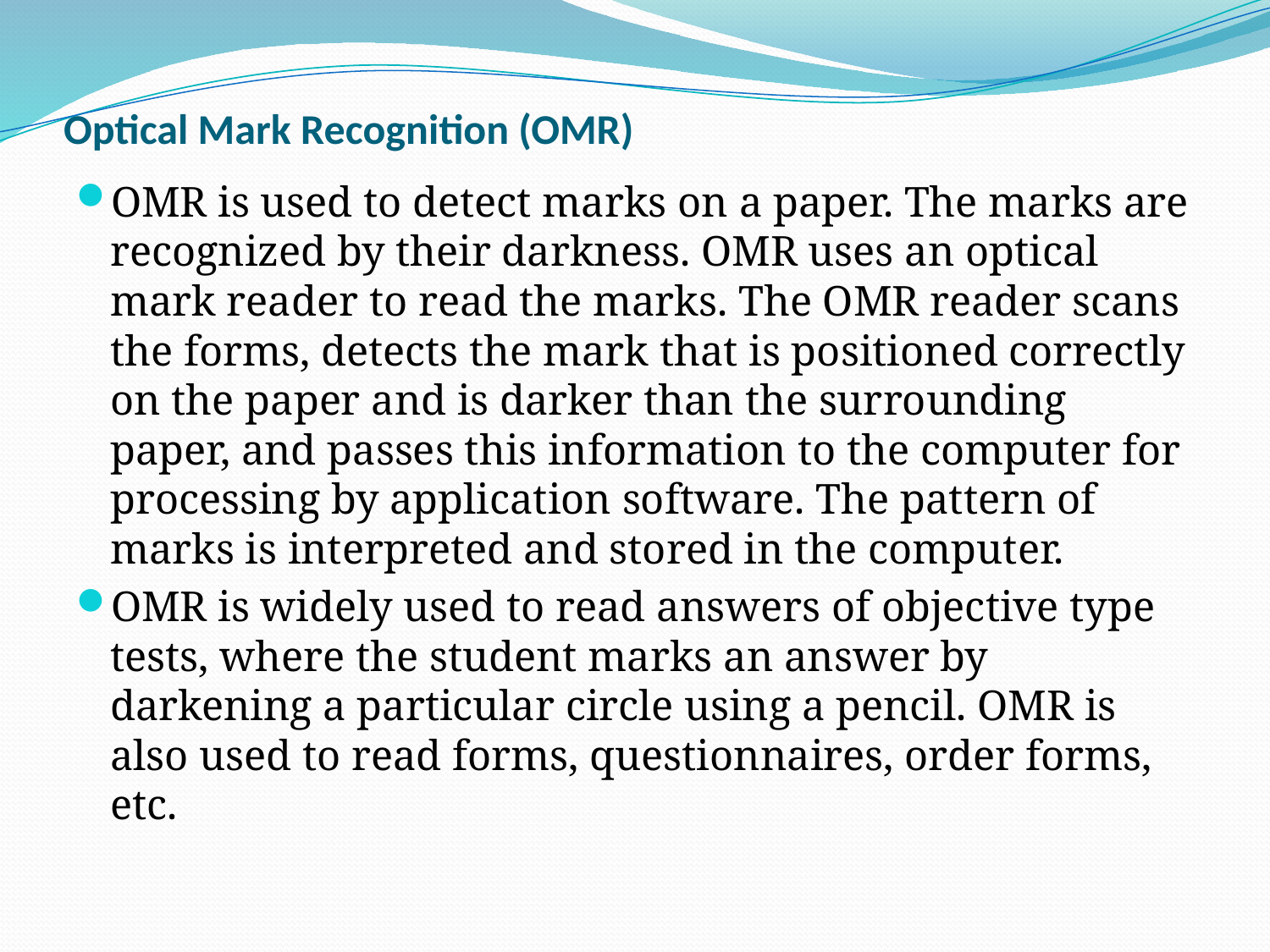

# Optical Mark Recognition (OMR)
OMR is used to detect marks on a paper. The marks are recognized by their darkness. OMR uses an optical mark reader to read the marks. The OMR reader scans the forms, detects the mark that is positioned correctly on the paper and is darker than the surrounding paper, and passes this information to the computer for processing by application software. The pattern of marks is interpreted and stored in the computer.
OMR is widely used to read answers of objective type tests, where the student marks an answer by darkening a particular circle using a pencil. OMR is also used to read forms, questionnaires, order forms, etc.